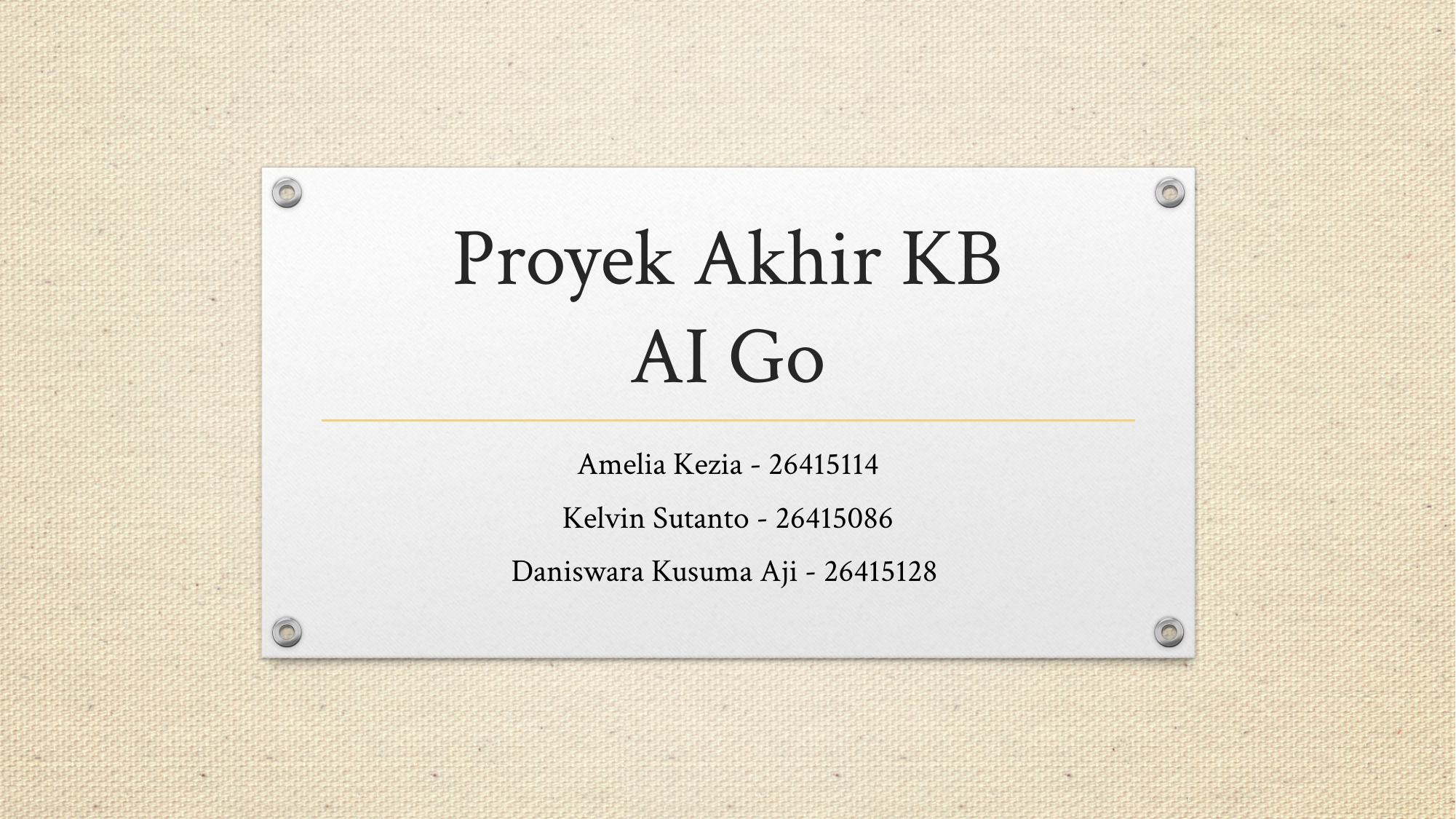

# Proyek Akhir KB AI Go
Amelia Kezia - 26415114
Kelvin Sutanto - 26415086
Daniswara Kusuma Aji - 26415128